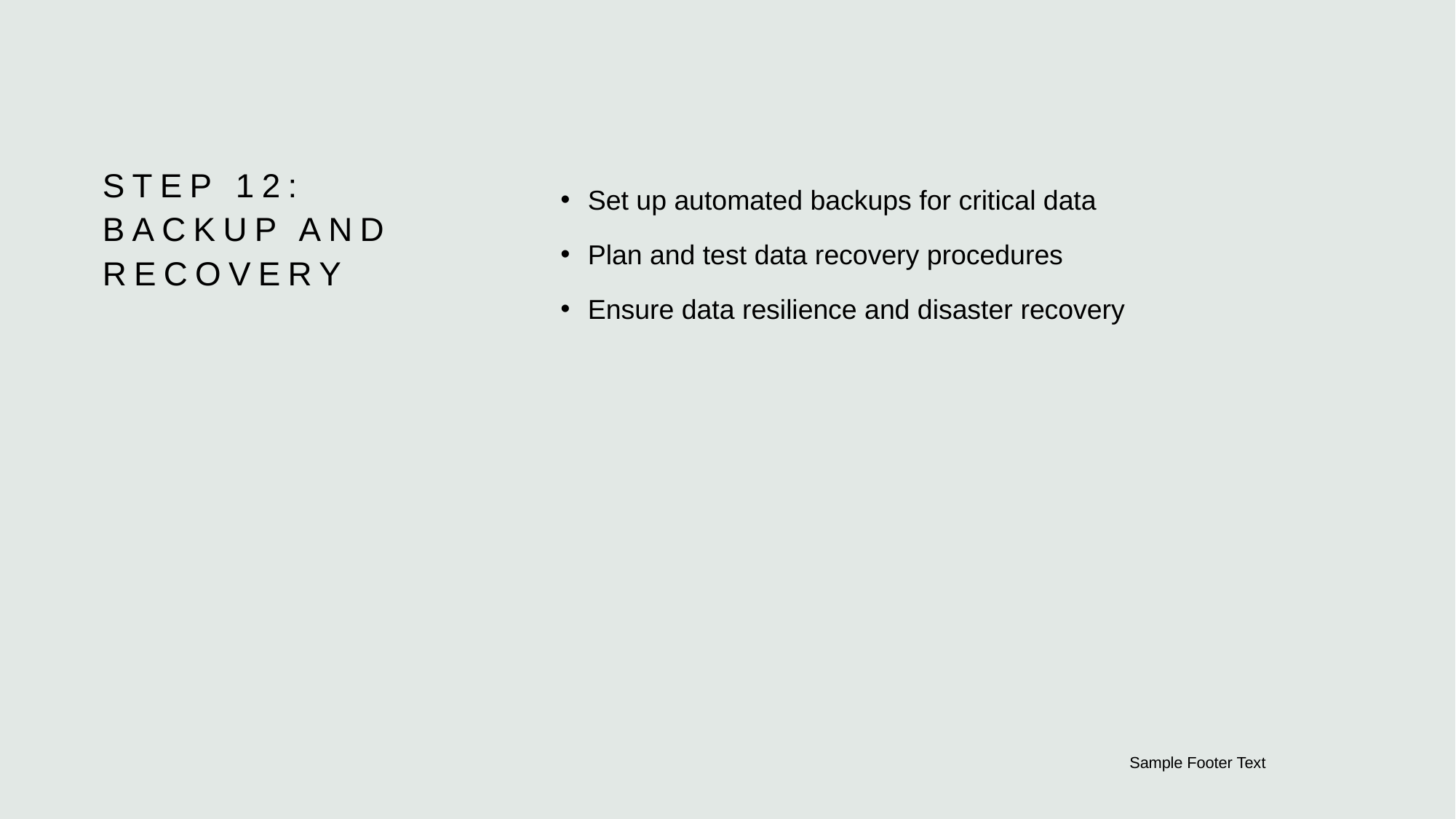

# Step 12: Backup and Recovery
Set up automated backups for critical data
Plan and test data recovery procedures
Ensure data resilience and disaster recovery

Sample Footer Text
13